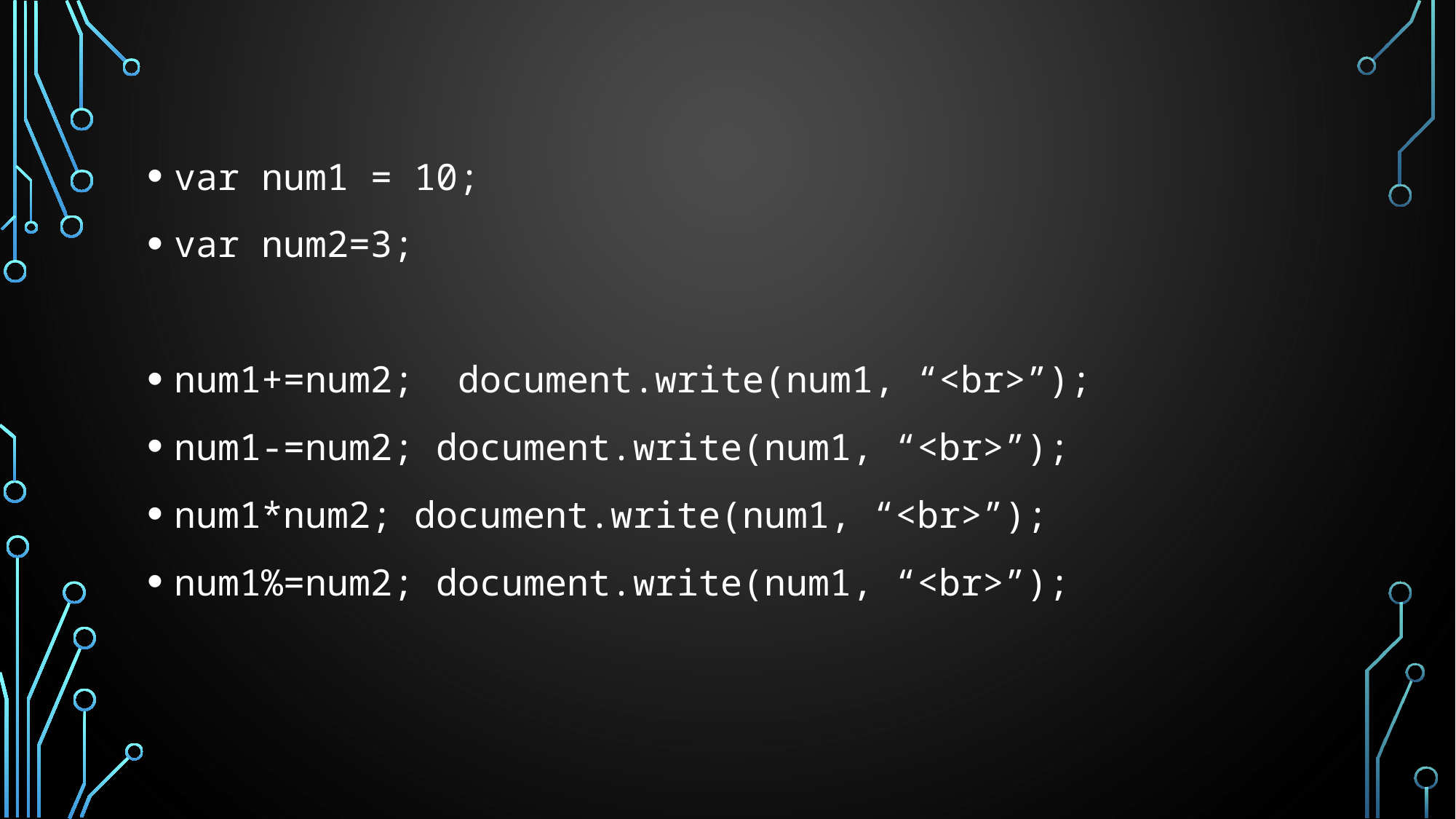

var num1 = 10;
var num2=3;

num1+=num2;  document.write(num1, “<br>”);
num1-=num2; document.write(num1, “<br>”);
num1*num2; document.write(num1, “<br>”);
num1%=num2; document.write(num1, “<br>”);